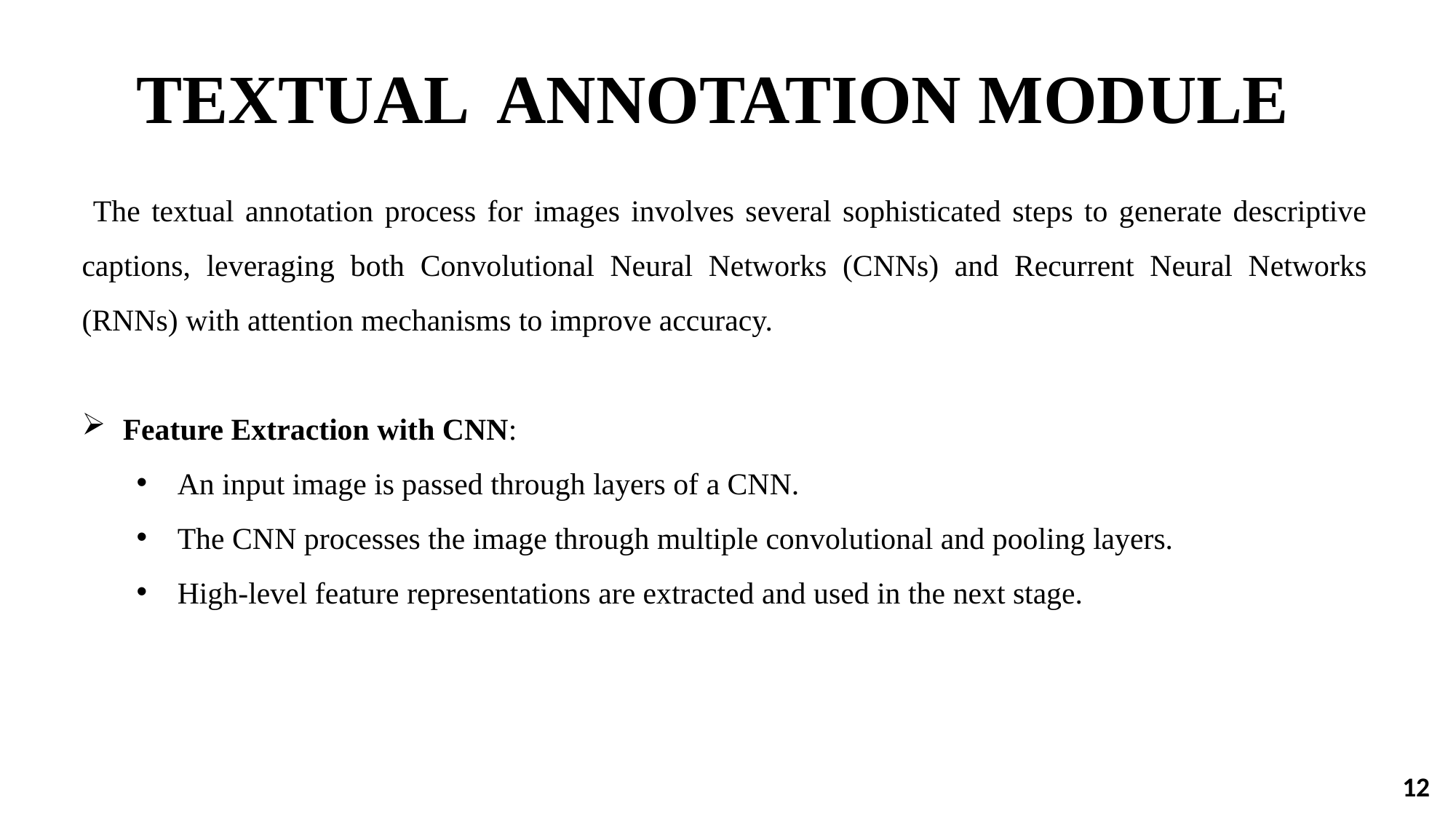

# TEXTUAL  ANNOTATION MODULE
 The textual annotation process for images involves several sophisticated steps to generate descriptive captions, leveraging both Convolutional Neural Networks (CNNs) and Recurrent Neural Networks (RNNs) with attention mechanisms to improve accuracy.

Feature Extraction with CNN:
An input image is passed through layers of a CNN.
The CNN processes the image through multiple convolutional and pooling layers.
High-level feature representations are extracted and used in the next stage.

12